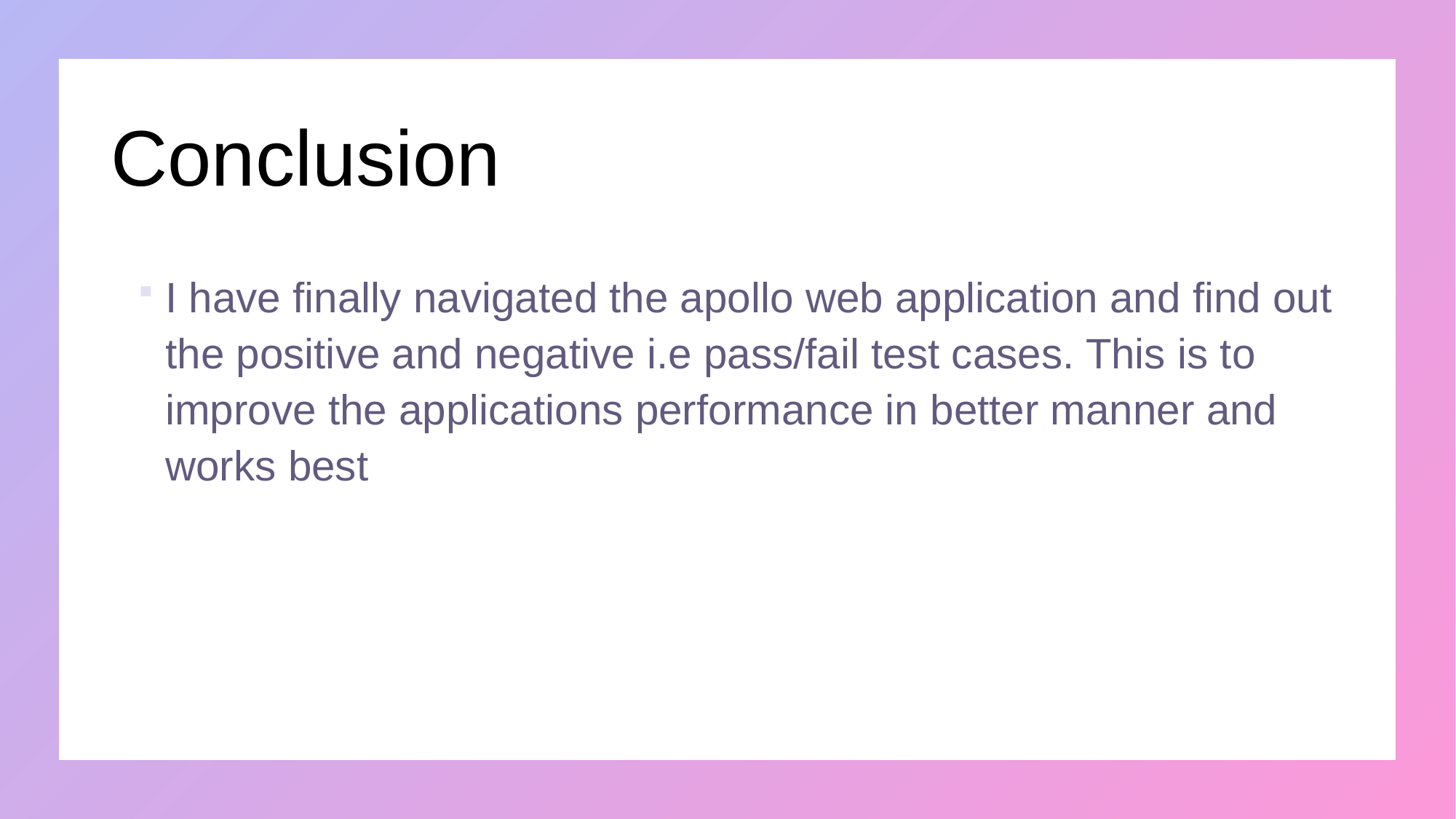

# Conclusion
I have finally navigated the apollo web application and find out the positive and negative i.e pass/fail test cases. This is to improve the applications performance in better manner and works best